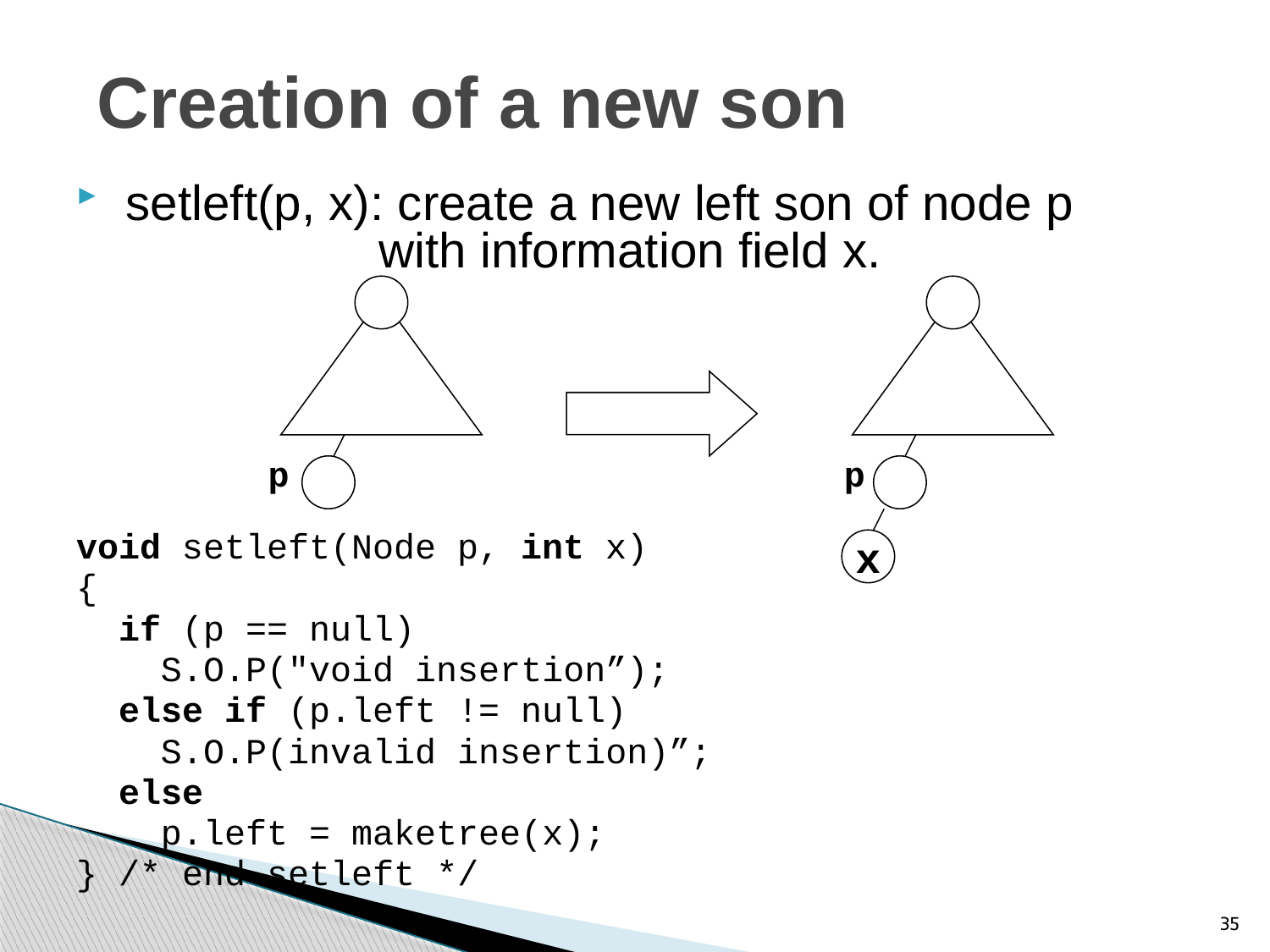

# Creation of a new son
setleft(p, x): create a new left son of node p
                      with information field x.

void setleft(Node p, int x)
{
  if (p == null)
    S.O.P("void insertion”);
  else if (p.left != null)
    S.O.P(invalid insertion)”;
  else
    p.left = maketree(x);
} /* end setleft */

p
p

x
35